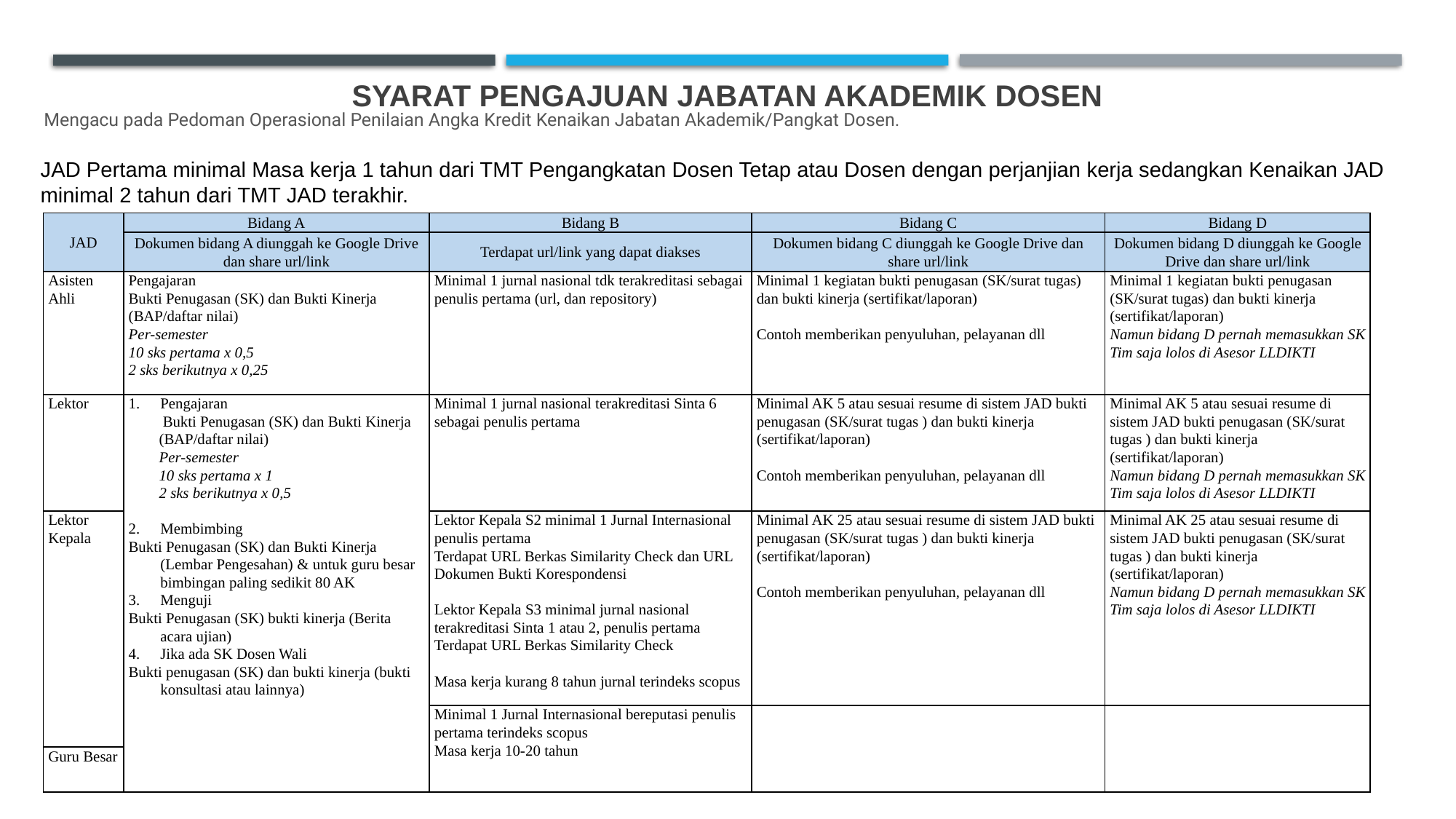

# SYARAT PENGAJUAN JABATAN AKADEMIK DOSEN
Mengacu pada Pedoman Operasional Penilaian Angka Kredit Kenaikan Jabatan Akademik/Pangkat Dosen.
JAD Pertama minimal Masa kerja 1 tahun dari TMT Pengangkatan Dosen Tetap atau Dosen dengan perjanjian kerja sedangkan Kenaikan JAD minimal 2 tahun dari TMT JAD terakhir.
| JAD | Bidang A | Bidang B | Bidang C | Bidang D |
| --- | --- | --- | --- | --- |
|  | Dokumen bidang A diunggah ke Google Drive dan share url/link | Terdapat url/link yang dapat diakses | Dokumen bidang C diunggah ke Google Drive dan share url/link | Dokumen bidang D diunggah ke Google Drive dan share url/link |
| Asisten Ahli | Pengajaran Bukti Penugasan (SK) dan Bukti Kinerja (BAP/daftar nilai) Per-semester 10 sks pertama x 0,5 2 sks berikutnya x 0,25 | Minimal 1 jurnal nasional tdk terakreditasi sebagai penulis pertama (url, dan repository) | Minimal 1 kegiatan bukti penugasan (SK/surat tugas) dan bukti kinerja (sertifikat/laporan)   Contoh memberikan penyuluhan, pelayanan dll | Minimal 1 kegiatan bukti penugasan (SK/surat tugas) dan bukti kinerja (sertifikat/laporan) Namun bidang D pernah memasukkan SK Tim saja lolos di Asesor LLDIKTI |
| Lektor | Pengajaran Bukti Penugasan (SK) dan Bukti Kinerja (BAP/daftar nilai) Per-semester 10 sks pertama x 1 2 sks berikutnya x 0,5   Membimbing Bukti Penugasan (SK) dan Bukti Kinerja (Lembar Pengesahan) & untuk guru besar bimbingan paling sedikit 80 AK Menguji Bukti Penugasan (SK) bukti kinerja (Berita acara ujian) Jika ada SK Dosen Wali Bukti penugasan (SK) dan bukti kinerja (bukti konsultasi atau lainnya) | Minimal 1 jurnal nasional terakreditasi Sinta 6 sebagai penulis pertama | Minimal AK 5 atau sesuai resume di sistem JAD bukti penugasan (SK/surat tugas ) dan bukti kinerja (sertifikat/laporan)   Contoh memberikan penyuluhan, pelayanan dll | Minimal AK 5 atau sesuai resume di sistem JAD bukti penugasan (SK/surat tugas ) dan bukti kinerja (sertifikat/laporan) Namun bidang D pernah memasukkan SK Tim saja lolos di Asesor LLDIKTI |
| Lektor Kepala |  | Lektor Kepala S2 minimal 1 Jurnal Internasional penulis pertama Terdapat URL Berkas Similarity Check dan URL Dokumen Bukti Korespondensi   Lektor Kepala S3 minimal jurnal nasional terakreditasi Sinta 1 atau 2, penulis pertama Terdapat URL Berkas Similarity Check   Masa kerja kurang 8 tahun jurnal terindeks scopus | Minimal AK 25 atau sesuai resume di sistem JAD bukti penugasan (SK/surat tugas ) dan bukti kinerja (sertifikat/laporan)   Contoh memberikan penyuluhan, pelayanan dll | Minimal AK 25 atau sesuai resume di sistem JAD bukti penugasan (SK/surat tugas ) dan bukti kinerja (sertifikat/laporan) Namun bidang D pernah memasukkan SK Tim saja lolos di Asesor LLDIKTI |
|  |  | Minimal 1 Jurnal Internasional bereputasi penulis pertama terindeks scopus Masa kerja 10-20 tahun |  |  |
| Guru Besar |  |  |  |  |